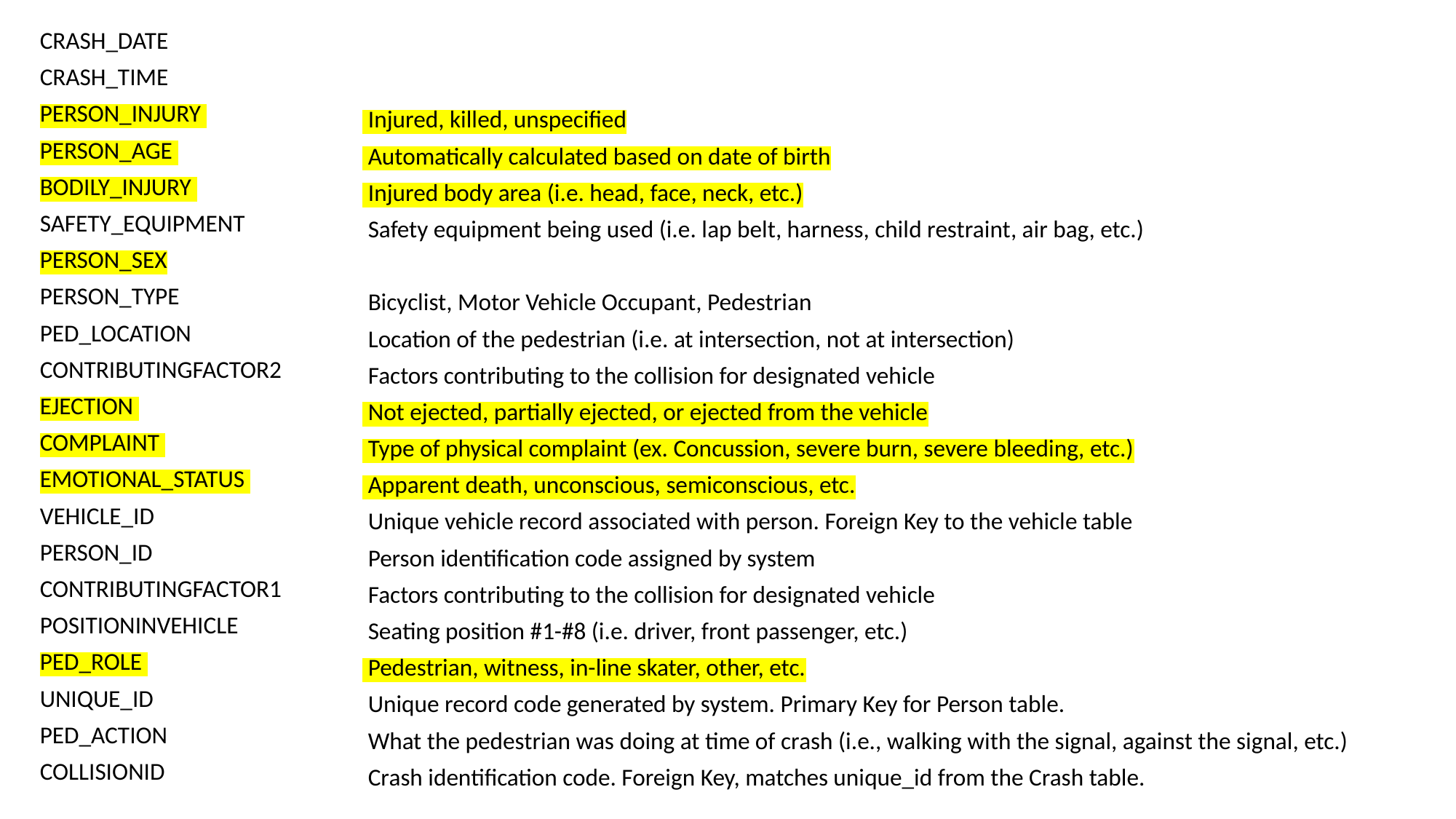

| CRASH\_DATE |  |
| --- | --- |
| CRASH\_TIME |  |
| PERSON\_INJURY | Injured, killed, unspecified |
| PERSON\_AGE | Automatically calculated based on date of birth |
| BODILY\_INJURY | Injured body area (i.e. head, face, neck, etc.) |
| SAFETY\_EQUIPMENT | Safety equipment being used (i.e. lap belt, harness, child restraint, air bag, etc.) |
| PERSON\_SEX |  |
| PERSON\_TYPE | Bicyclist, Motor Vehicle Occupant, Pedestrian |
| PED\_LOCATION | Location of the pedestrian (i.e. at intersection, not at intersection) |
| CONTRIBUTINGFACTOR2 | Factors contributing to the collision for designated vehicle |
| EJECTION | Not ejected, partially ejected, or ejected from the vehicle |
| COMPLAINT | Type of physical complaint (ex. Concussion, severe burn, severe bleeding, etc.) |
| EMOTIONAL\_STATUS | Apparent death, unconscious, semiconscious, etc. |
| VEHICLE\_ID | Unique vehicle record associated with person. Foreign Key to the vehicle table |
| PERSON\_ID | Person identification code assigned by system |
| CONTRIBUTINGFACTOR1 | Factors contributing to the collision for designated vehicle |
| POSITIONINVEHICLE | Seating position #1-#8 (i.e. driver, front passenger, etc.) |
| PED\_ROLE | Pedestrian, witness, in-line skater, other, etc. |
| UNIQUE\_ID | Unique record code generated by system. Primary Key for Person table. |
| PED\_ACTION | What the pedestrian was doing at time of crash (i.e., walking with the signal, against the signal, etc.) |
| COLLISIONID | Crash identification code. Foreign Key, matches unique\_id from the Crash table. |